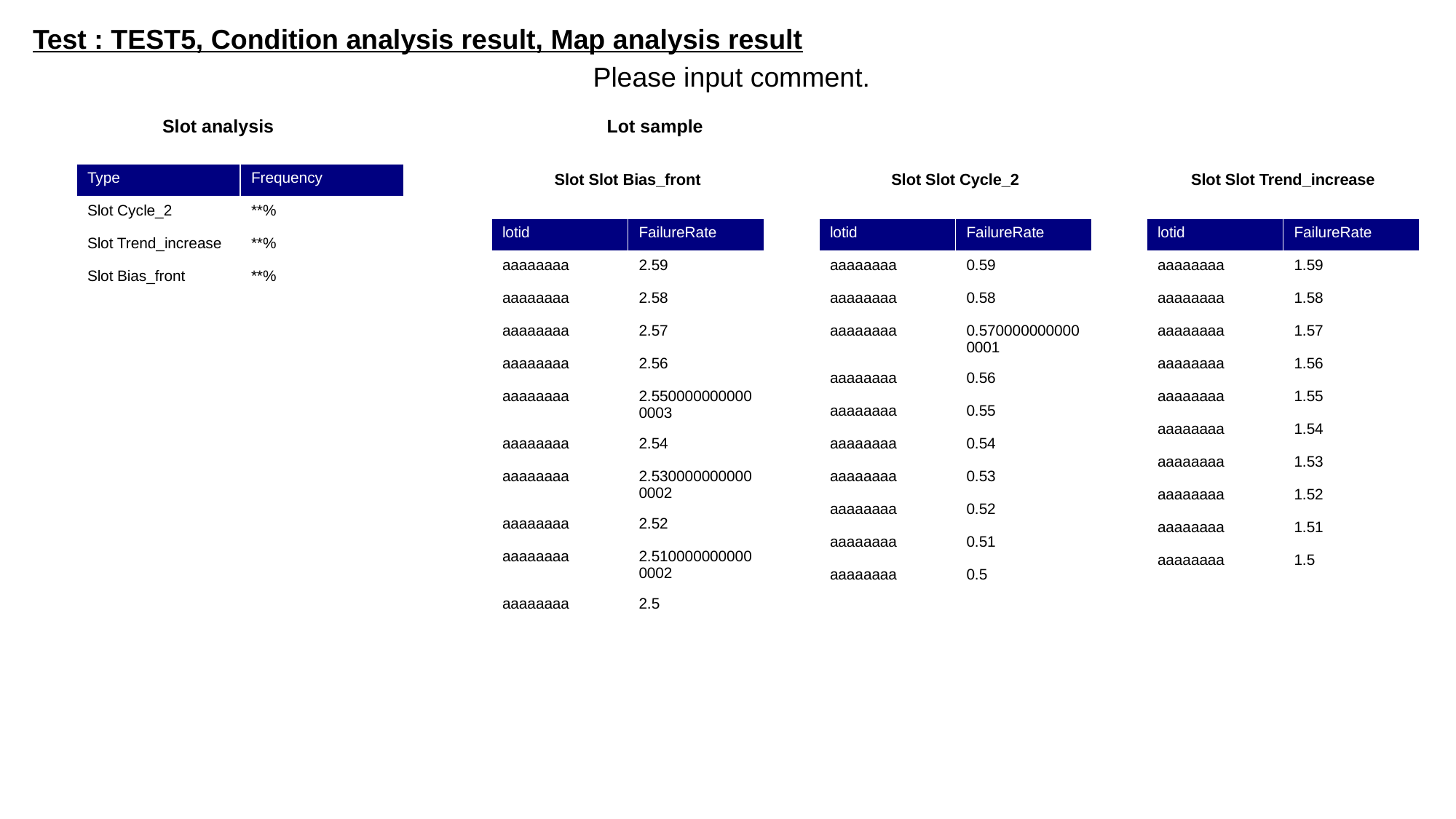

# Test : TEST5, Condition analysis result, Map analysis result
Please input comment.
Slot analysis
Lot sample
| Type | Frequency |
| --- | --- |
| Slot Cycle\_2 | \*\*% |
| Slot Trend\_increase | \*\*% |
| Slot Bias\_front | \*\*% |
Slot Slot Bias_front
Slot Slot Cycle_2
Slot Slot Trend_increase
| lotid | FailureRate |
| --- | --- |
| aaaaaaaa | 2.59 |
| aaaaaaaa | 2.58 |
| aaaaaaaa | 2.57 |
| aaaaaaaa | 2.56 |
| aaaaaaaa | 2.5500000000000003 |
| aaaaaaaa | 2.54 |
| aaaaaaaa | 2.5300000000000002 |
| aaaaaaaa | 2.52 |
| aaaaaaaa | 2.5100000000000002 |
| aaaaaaaa | 2.5 |
| lotid | FailureRate |
| --- | --- |
| aaaaaaaa | 0.59 |
| aaaaaaaa | 0.58 |
| aaaaaaaa | 0.5700000000000001 |
| aaaaaaaa | 0.56 |
| aaaaaaaa | 0.55 |
| aaaaaaaa | 0.54 |
| aaaaaaaa | 0.53 |
| aaaaaaaa | 0.52 |
| aaaaaaaa | 0.51 |
| aaaaaaaa | 0.5 |
| lotid | FailureRate |
| --- | --- |
| aaaaaaaa | 1.59 |
| aaaaaaaa | 1.58 |
| aaaaaaaa | 1.57 |
| aaaaaaaa | 1.56 |
| aaaaaaaa | 1.55 |
| aaaaaaaa | 1.54 |
| aaaaaaaa | 1.53 |
| aaaaaaaa | 1.52 |
| aaaaaaaa | 1.51 |
| aaaaaaaa | 1.5 |